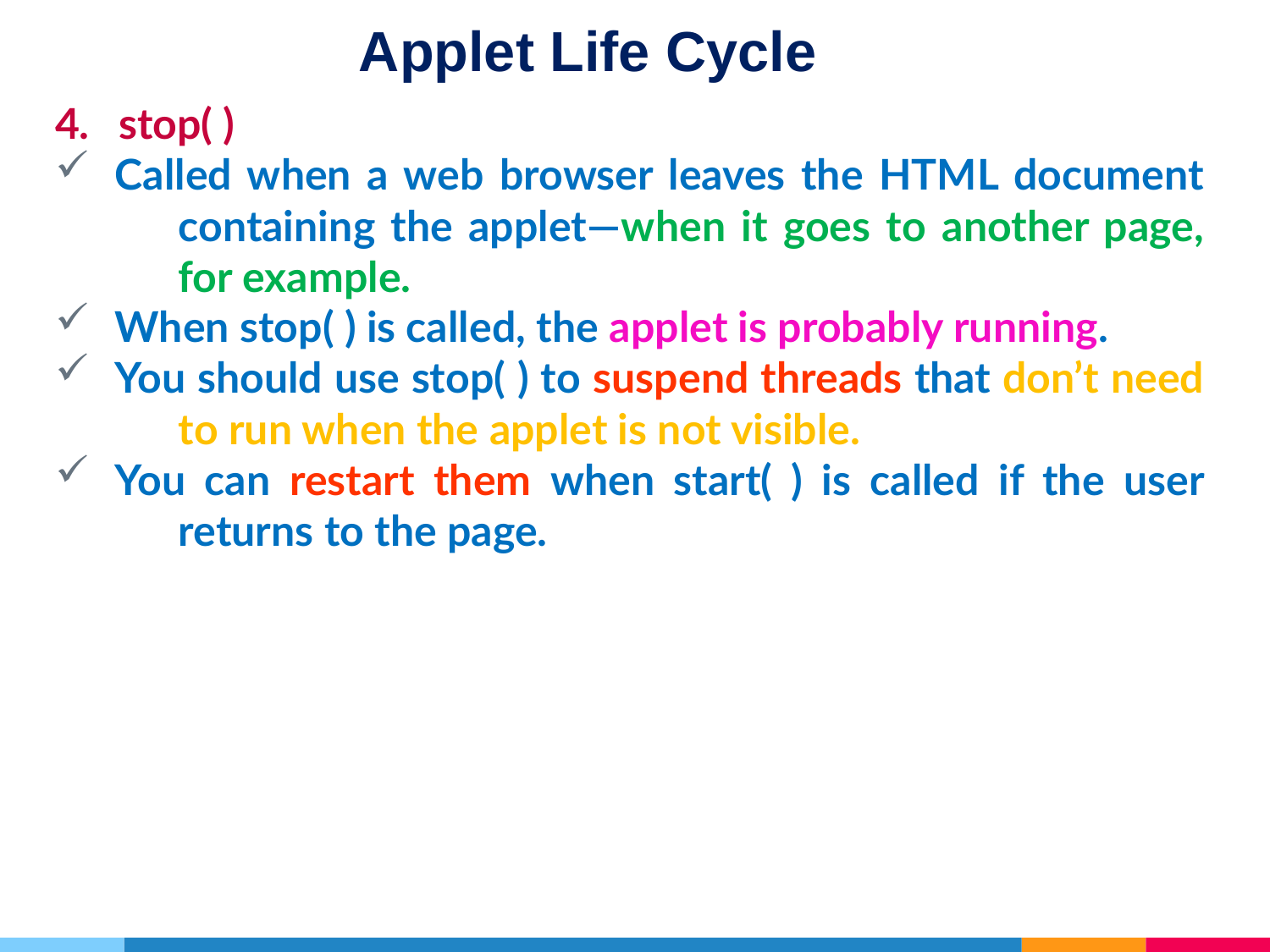

# Applet Life Cycle
4.	stop( )
Called when a web browser leaves the HTML document containing the applet—when it goes to another page, for example.
When stop( ) is called, the applet is probably running.
You should use stop( ) to suspend threads that don’t need to run when the applet is not visible.
You can restart them when start( ) is called if the user returns to the page.